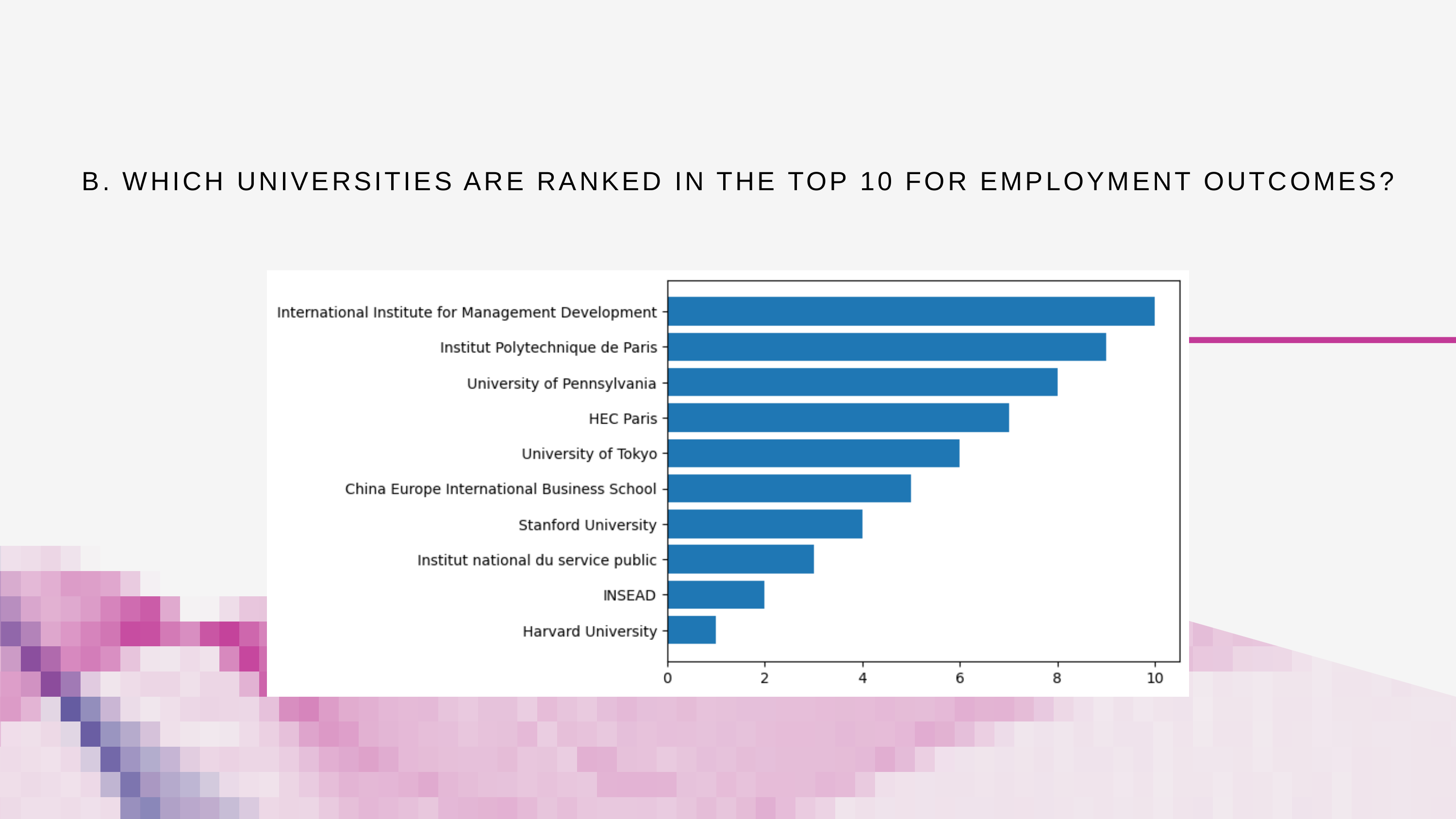

B. WHICH UNIVERSITIES ARE RANKED IN THE TOP 10 FOR EMPLOYMENT OUTCOMES?